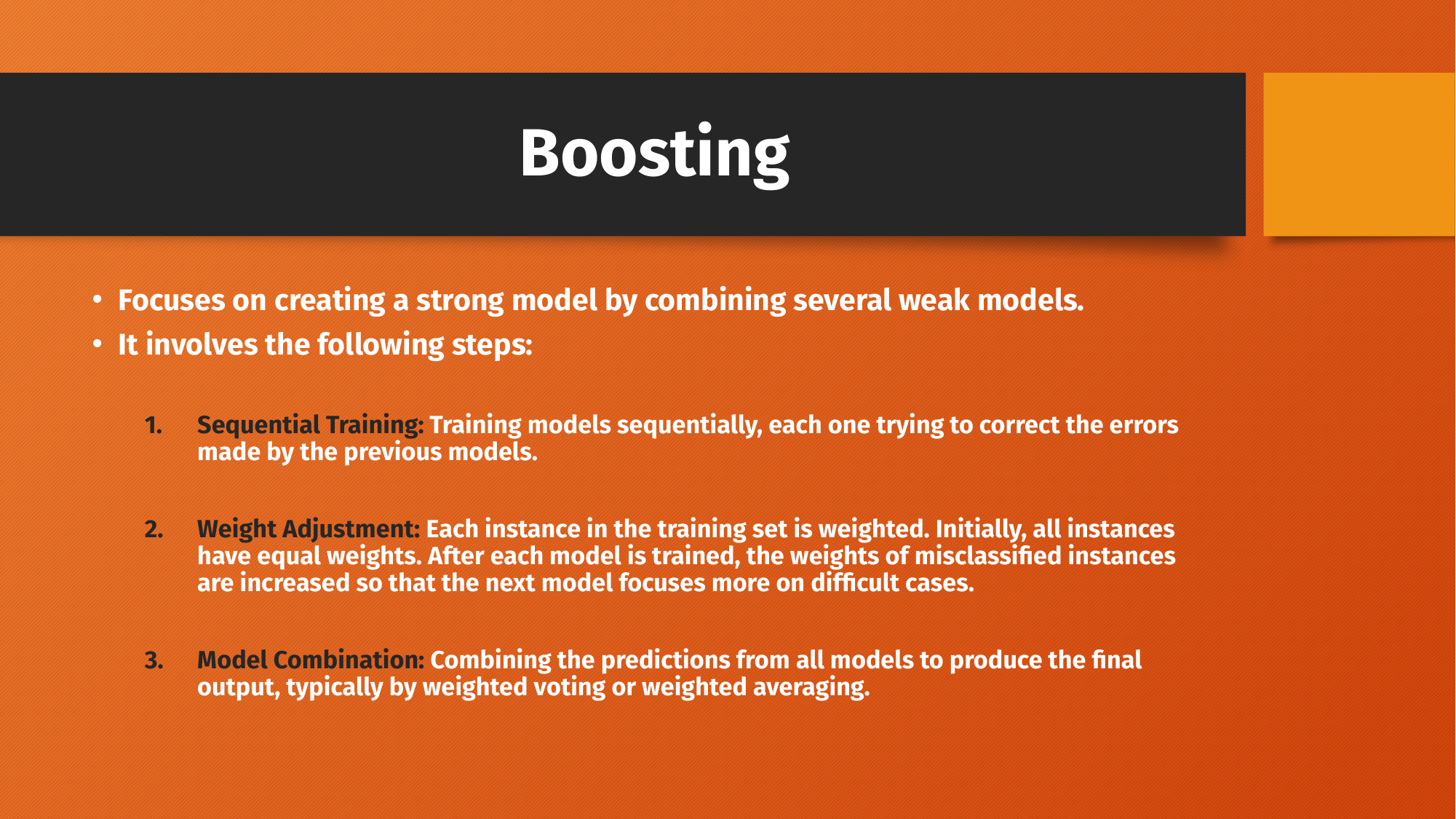

# Boosting
Focuses on creating a strong model by combining several weak models.
It involves the following steps:

Sequential Training: Training models sequentially, each one trying to correct the errors made by the previous models.

Weight Adjustment: Each instance in the training set is weighted. Initially, all instances have equal weights. After each model is trained, the weights of misclassified instances are increased so that the next model focuses more on difficult cases.

Model Combination: Combining the predictions from all models to produce the final output, typically by weighted voting or weighted averaging.